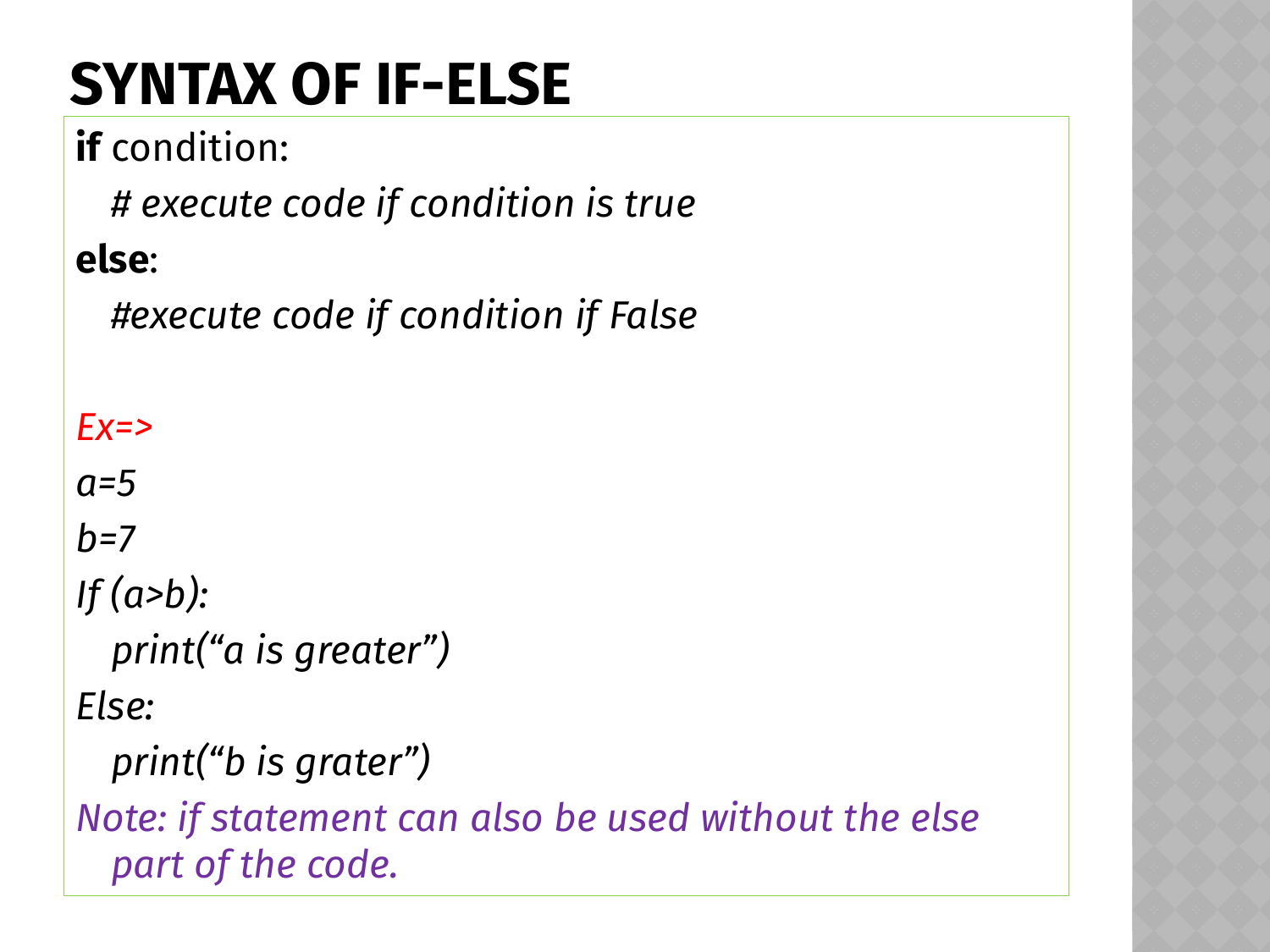

# Syntax of if-else
if condition:
	# execute code if condition is true
else:
	#execute code if condition if False

Ex=>
a=5
b=7
If (a>b):
	print(“a is greater”)
Else:
	print(“b is grater”)
Note: if statement can also be used without the else part of the code.